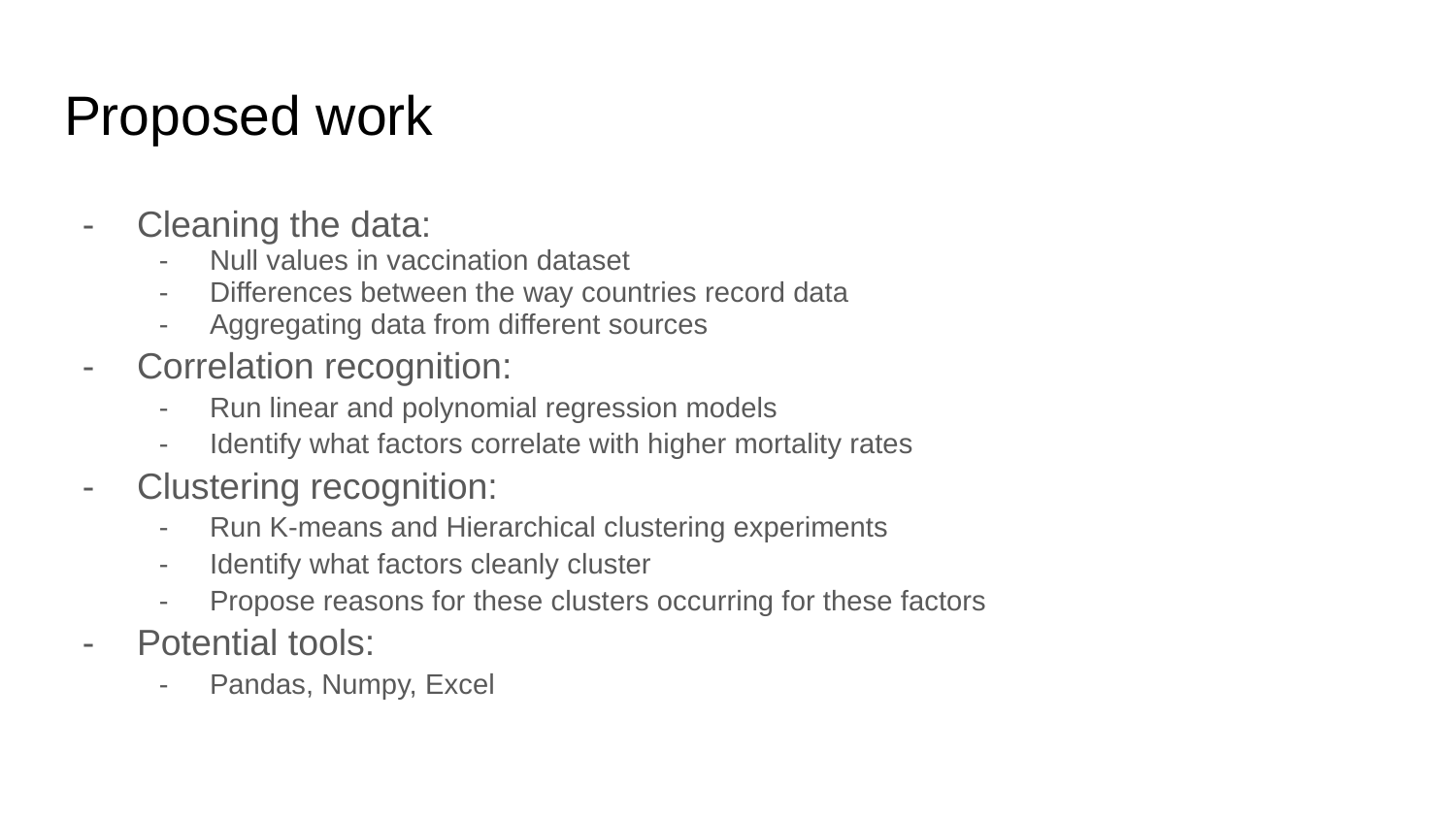

# Proposed work
Cleaning the data:
Null values in vaccination dataset
Differences between the way countries record data
Aggregating data from different sources
Correlation recognition:
Run linear and polynomial regression models
Identify what factors correlate with higher mortality rates
Clustering recognition:
Run K-means and Hierarchical clustering experiments
Identify what factors cleanly cluster
Propose reasons for these clusters occurring for these factors
Potential tools:
Pandas, Numpy, Excel